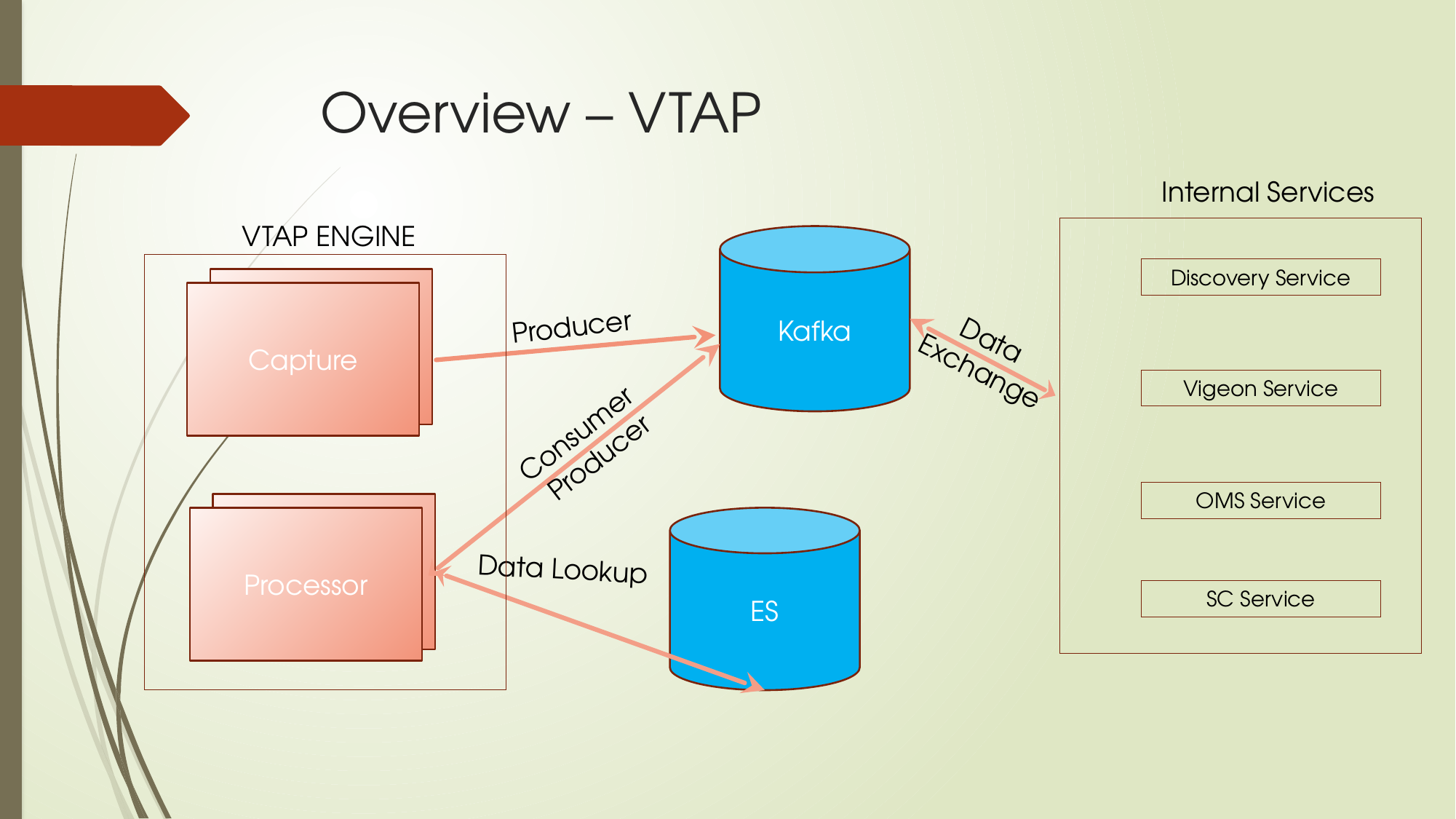

# Overview – VTAP
Internal Services
VTAP ENGINE

Kafka

Discovery Service

Capture
Producer
Data
Exchange
Vigeon Service
Consumer
Producer
OMS Service

Processor
ES
Data Lookup
SC Service